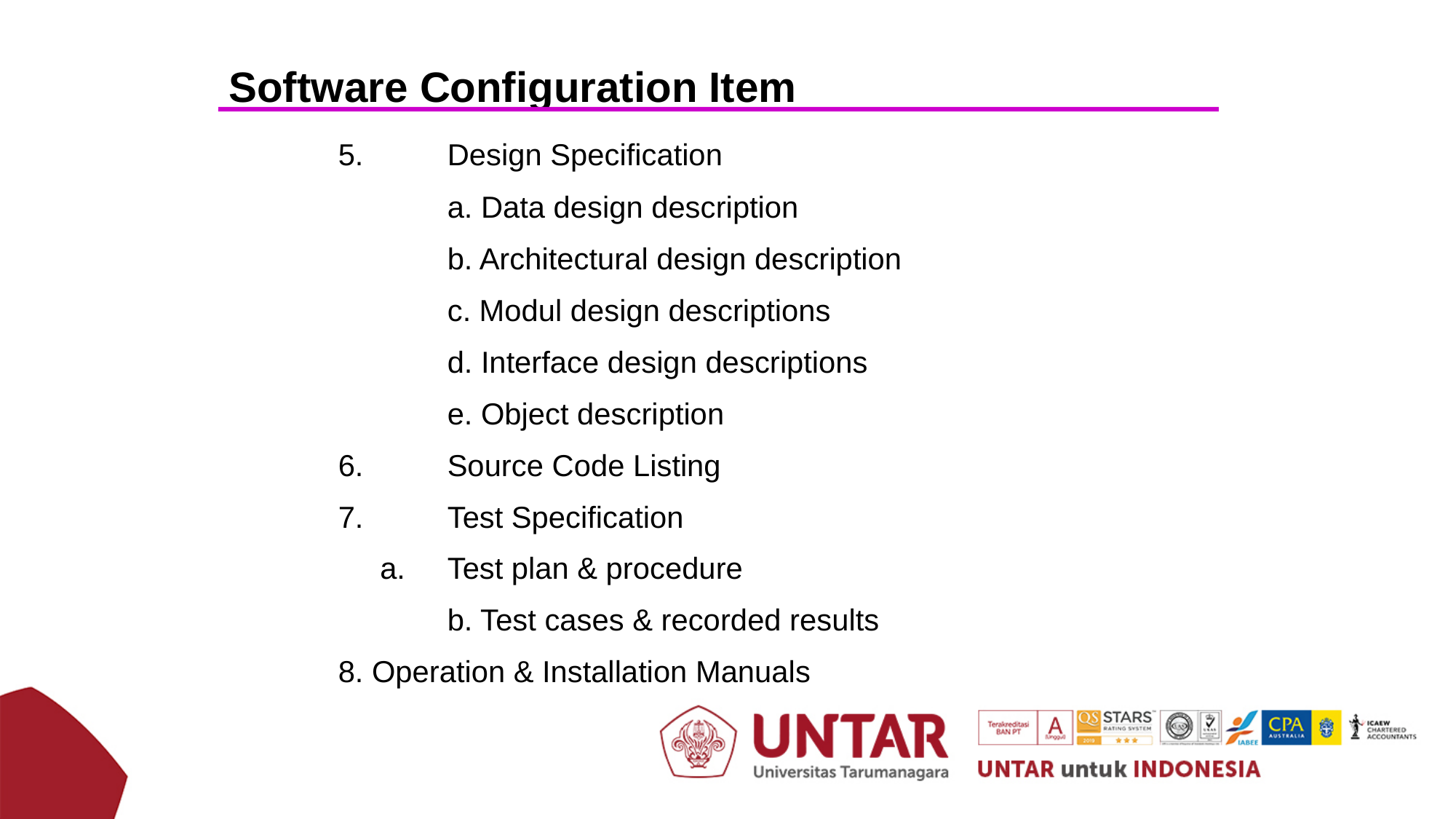

Software Configuration Item
	5. 	Design Specification
		a. Data design description
		b. Architectural design description
		c. Modul design descriptions
		d. Interface design descriptions
		e. Object description
	6.	Source Code Listing
	7. 	Test Specification
	     a. 	Test plan & procedure
		b. Test cases & recorded results
	8. Operation & Installation Manuals